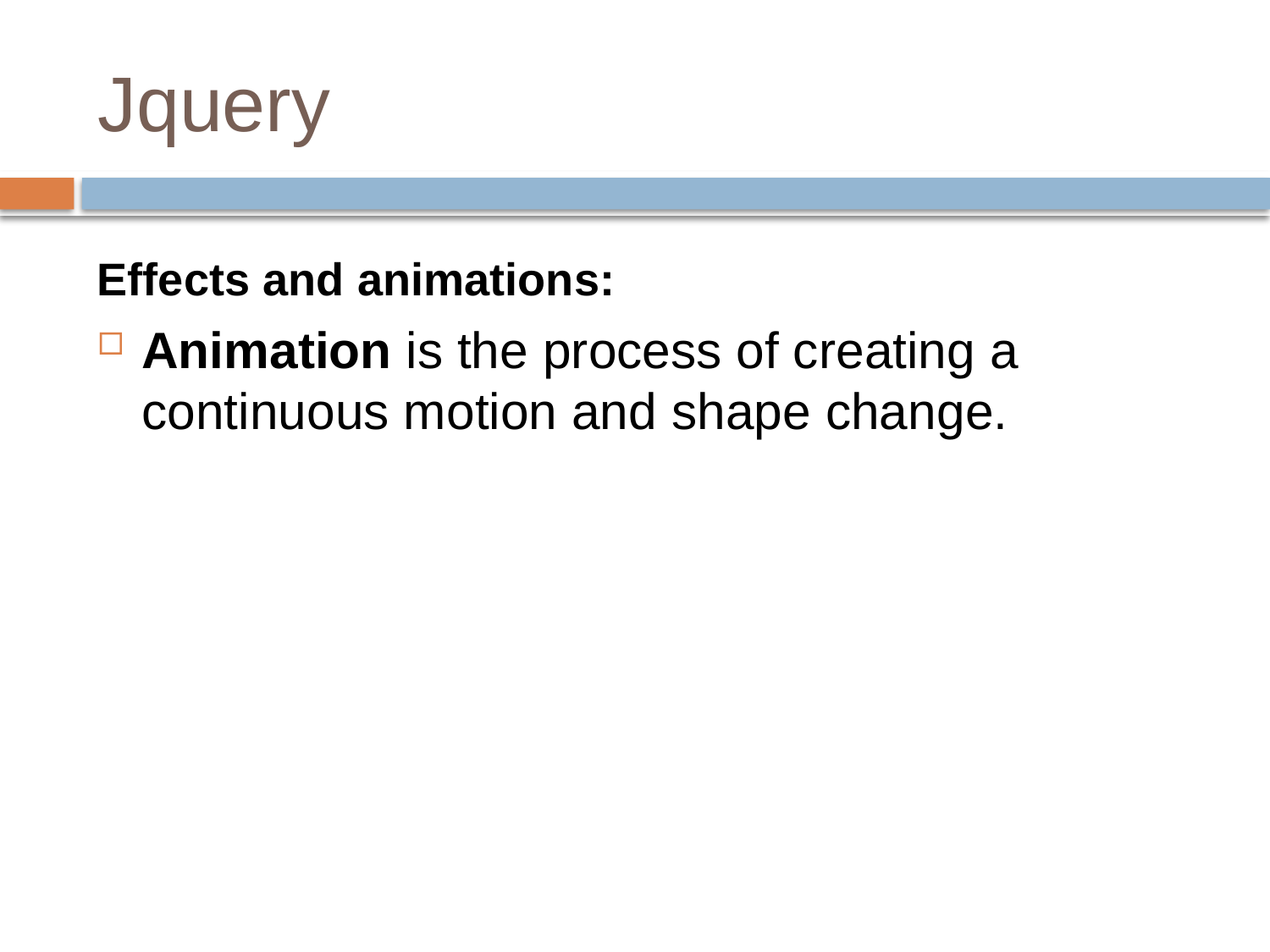

# Jquery
Effects and animations:
Animation is the process of creating a continuous motion and shape change.